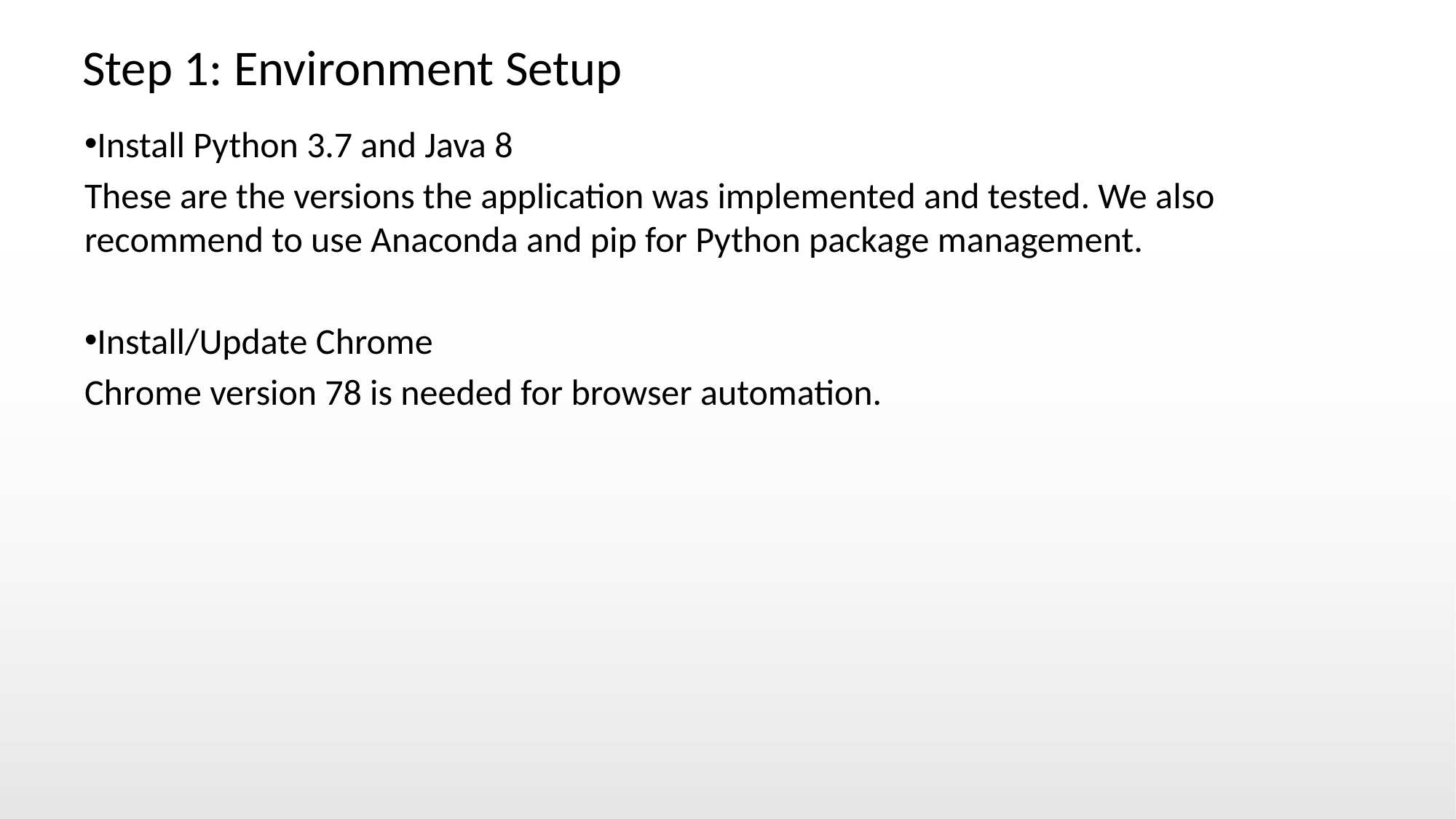

# Step 1: Environment Setup
Install Python 3.7 and Java 8
These are the versions the application was implemented and tested. We also recommend to use Anaconda and pip for Python package management.

Install/Update Chrome
Chrome version 78 is needed for browser automation.